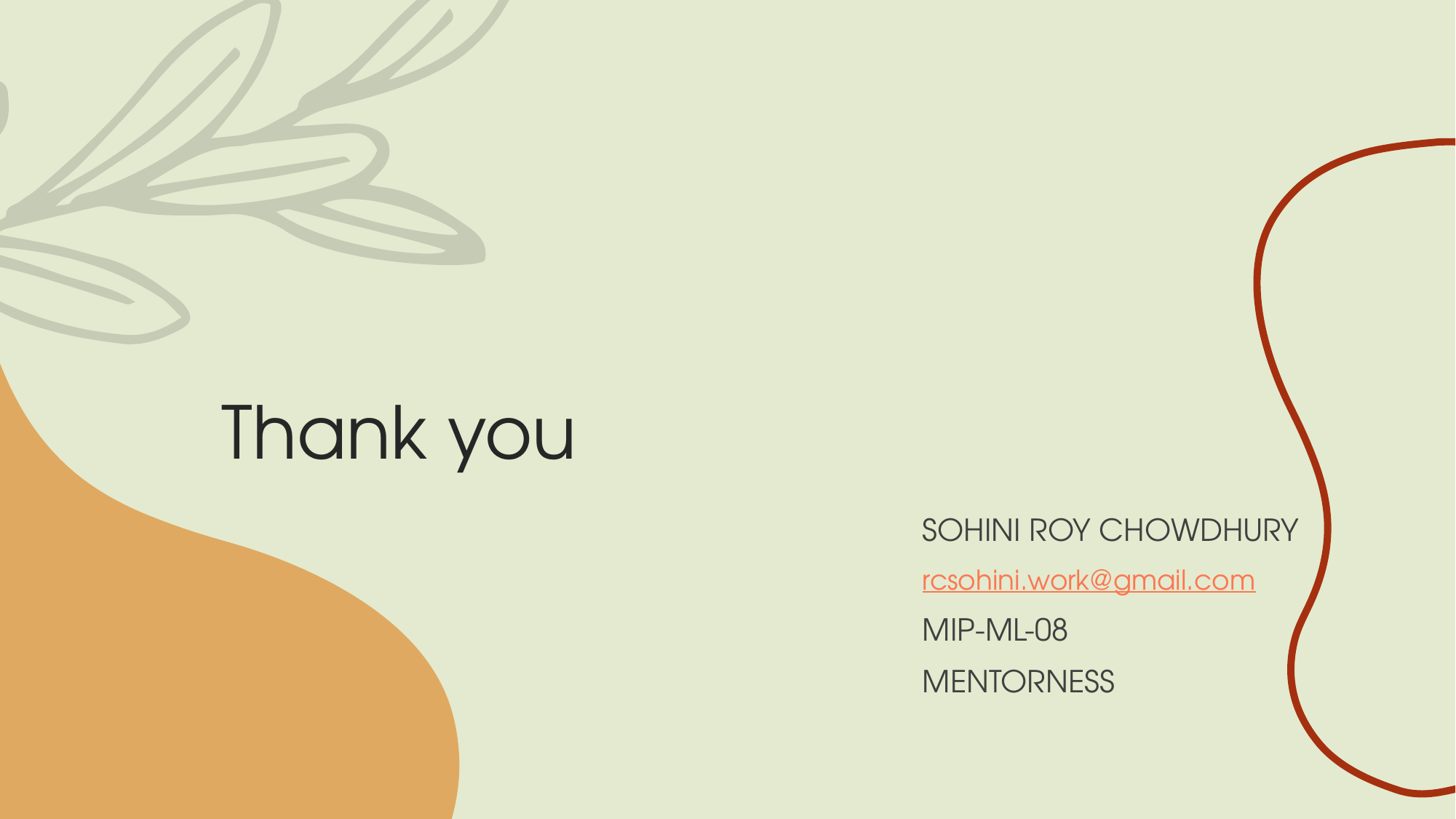

# Thank you
SOHINI ROY CHOWDHURY
rcsohini.work@gmail.com
MIP-ML-08
MENTORNESS